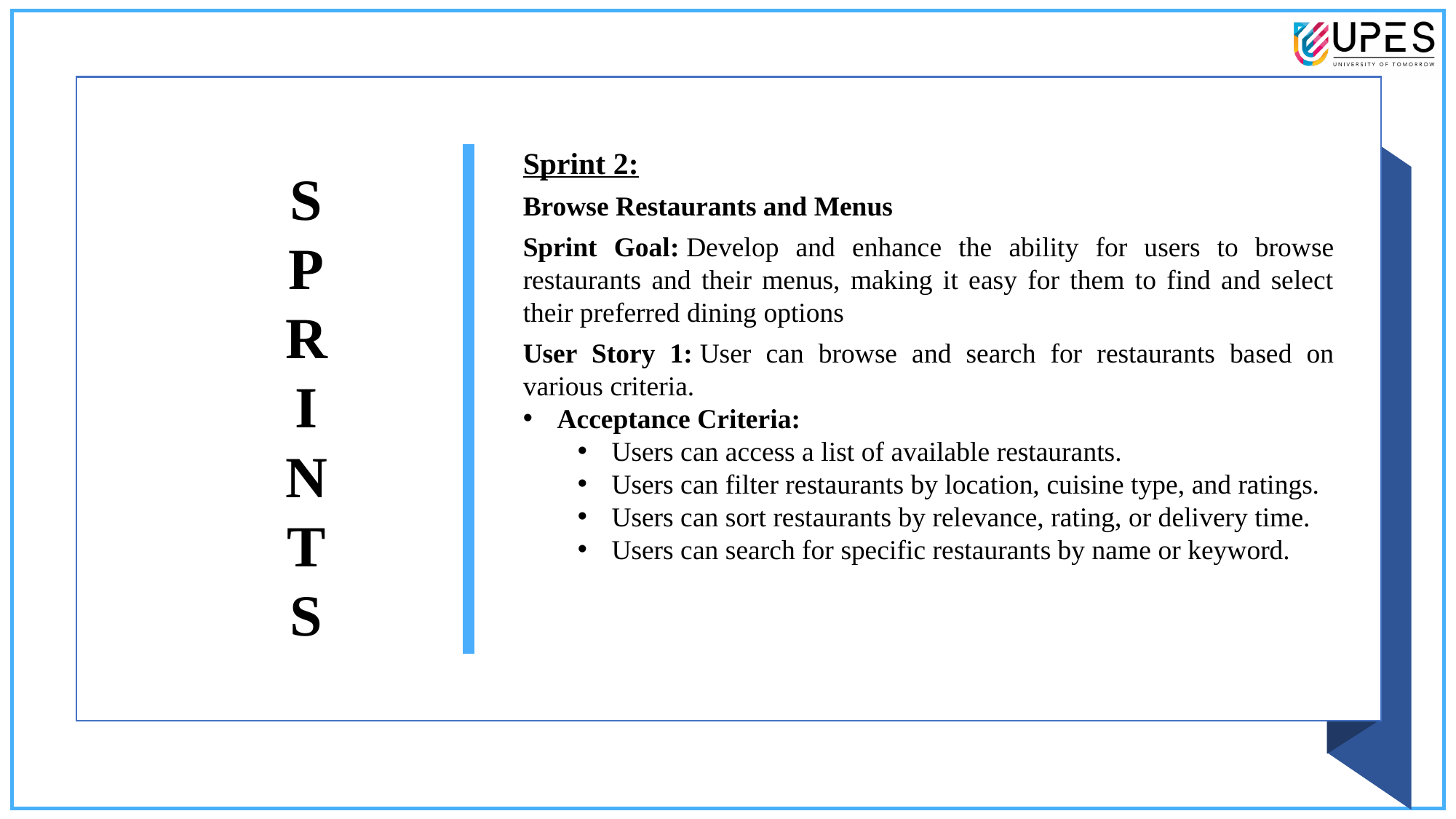

Sprint 2:
Browse Restaurants and Menus
Sprint Goal: Develop and enhance the ability for users to browse restaurants and their menus, making it easy for them to find and select their preferred dining options
User Story 1: User can browse and search for restaurants based on various criteria.
Acceptance Criteria:
Users can access a list of available restaurants.
Users can filter restaurants by location, cuisine type, and ratings.
Users can sort restaurants by relevance, rating, or delivery time.
Users can search for specific restaurants by name or keyword.

S
P
R
I
N
T
S